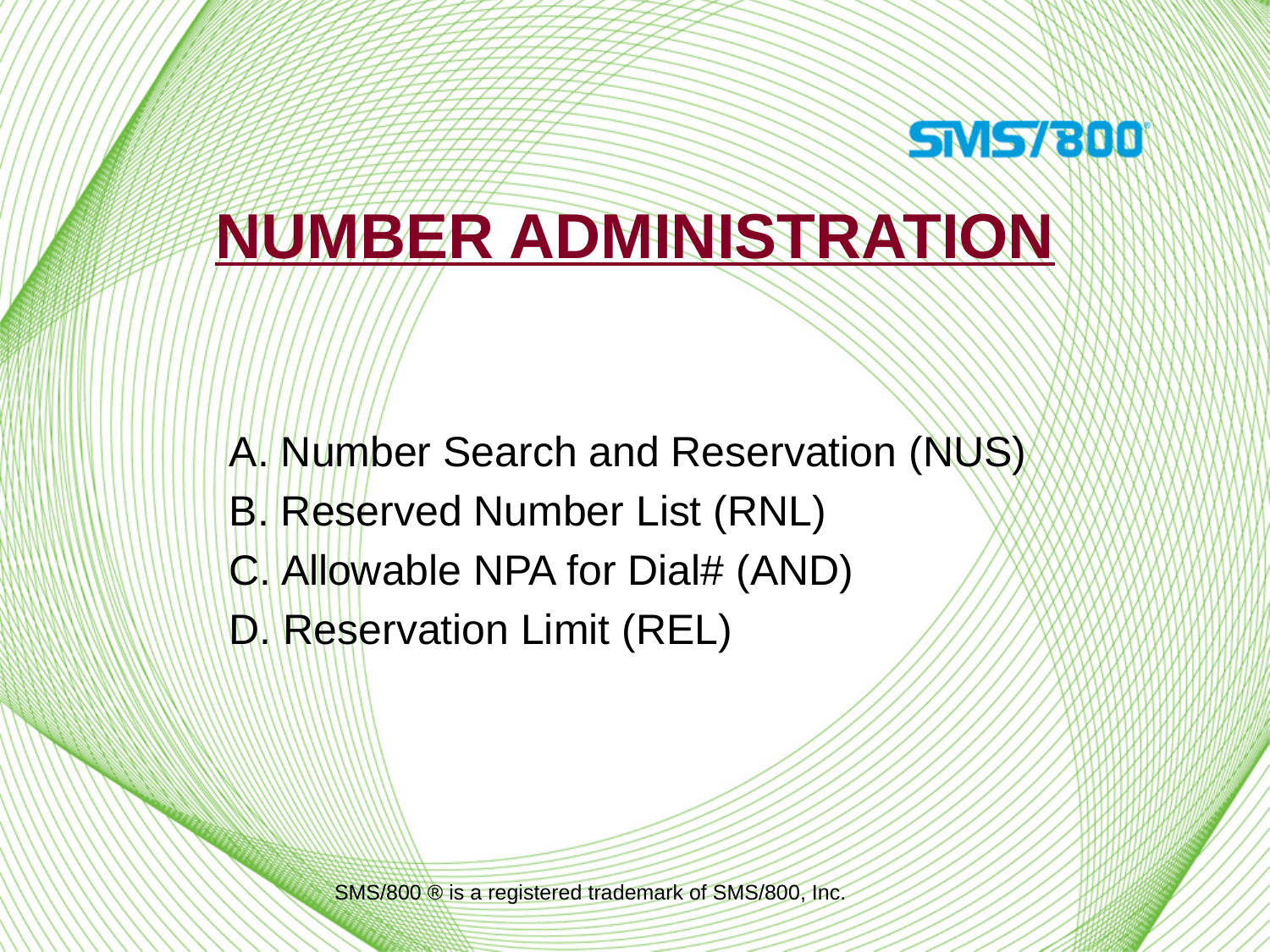

# Number Administration
A. Number Search and Reservation (NUS)
B. Reserved Number List (RNL)
C. Allowable NPA for Dial# (AND)
D. Reservation Limit (REL)
SMS/800 ® is a registered trademark of SMS/800, Inc.